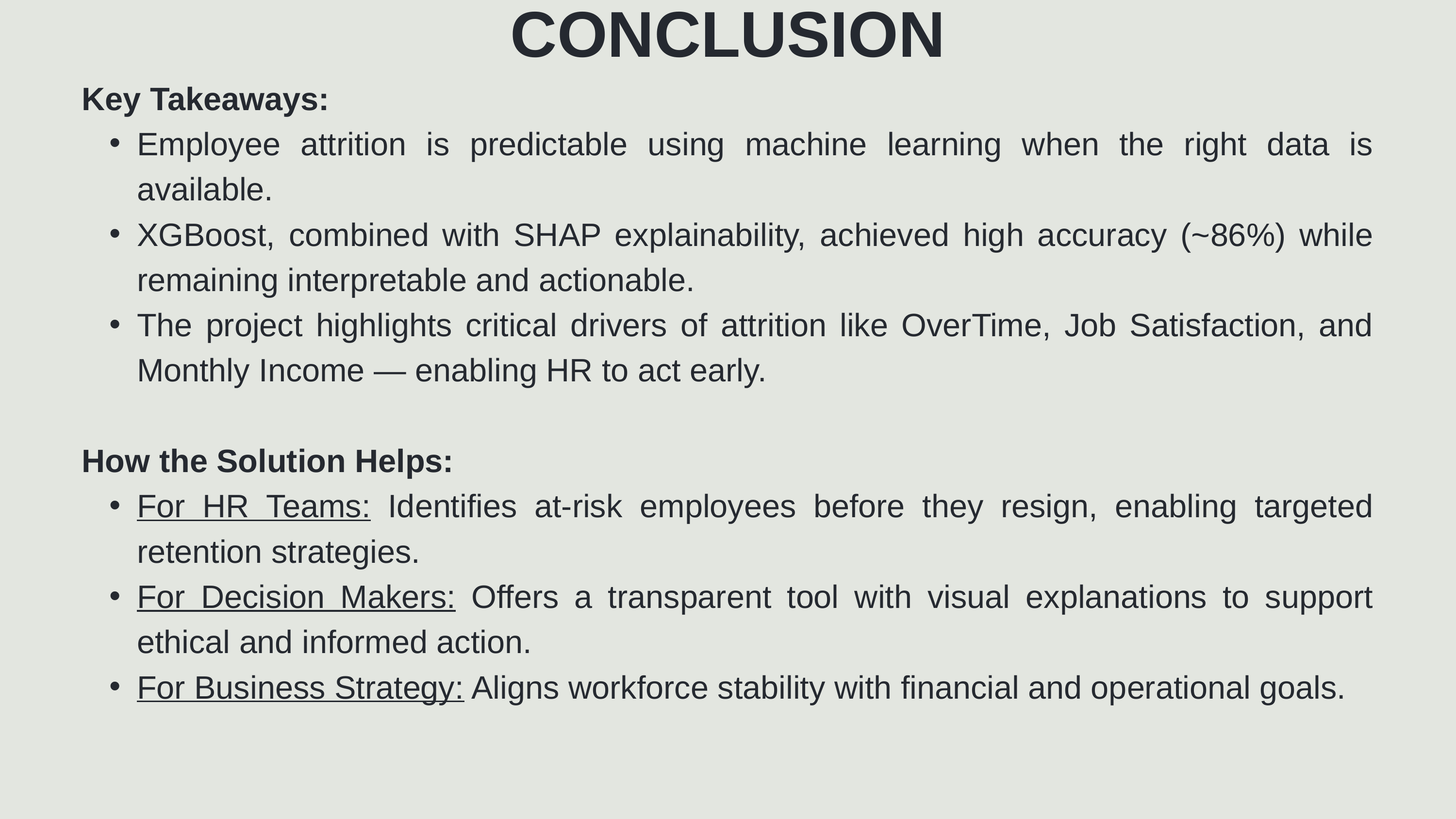

CONCLUSION
Key Takeaways:
Employee attrition is predictable using machine learning when the right data is available.
XGBoost, combined with SHAP explainability, achieved high accuracy (~86%) while remaining interpretable and actionable.
The project highlights critical drivers of attrition like OverTime, Job Satisfaction, and Monthly Income — enabling HR to act early.

How the Solution Helps:
For HR Teams: Identifies at-risk employees before they resign, enabling targeted retention strategies.
For Decision Makers: Offers a transparent tool with visual explanations to support ethical and informed action.
For Business Strategy: Aligns workforce stability with financial and operational goals.